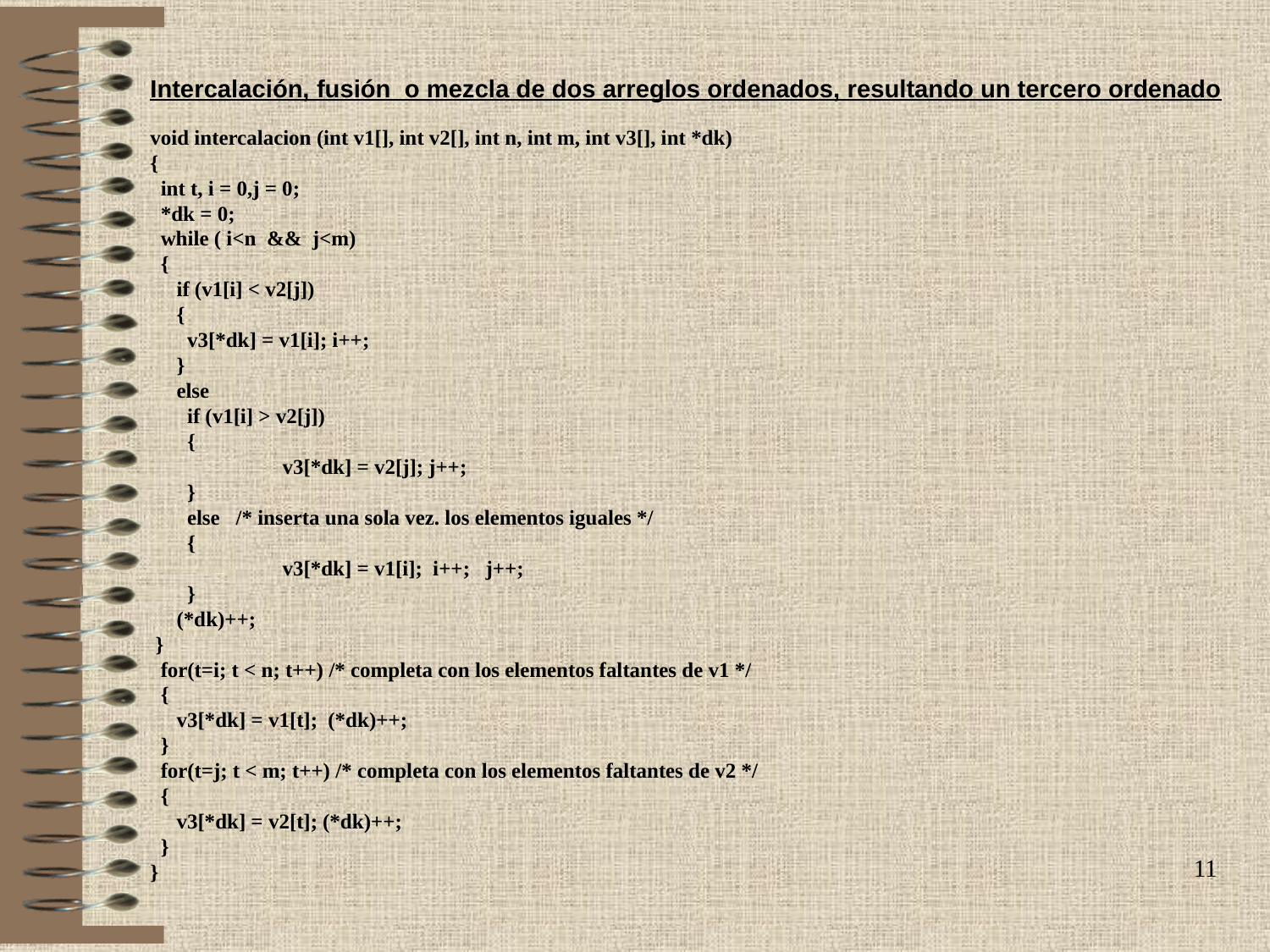

Intercalación, fusión  o mezcla de dos arreglos ordenados, resultando un tercero ordenado

void intercalacion (int v1[], int v2[], int n, int m, int v3[], int *dk)
{
  int t, i = 0,j = 0;
  *dk = 0;
  while ( i<n  &&  j<m)
  {
     if (v1[i] < v2[j])
     {
       v3[*dk] = v1[i]; i++;
     }
     else
       if (v1[i] > v2[j])
       {
	 v3[*dk] = v2[j]; j++;
       }
       else   /* inserta una sola vez. los elementos iguales */
       {
	 v3[*dk] = v1[i];  i++;   j++;
       }
     (*dk)++;
 }
  for(t=i; t < n; t++) /* completa con los elementos faltantes de v1 */
  {
     v3[*dk] = v1[t];  (*dk)++;
  }
  for(t=j; t < m; t++) /* completa con los elementos faltantes de v2 */
  {
     v3[*dk] = v2[t]; (*dk)++;
  }
}

11